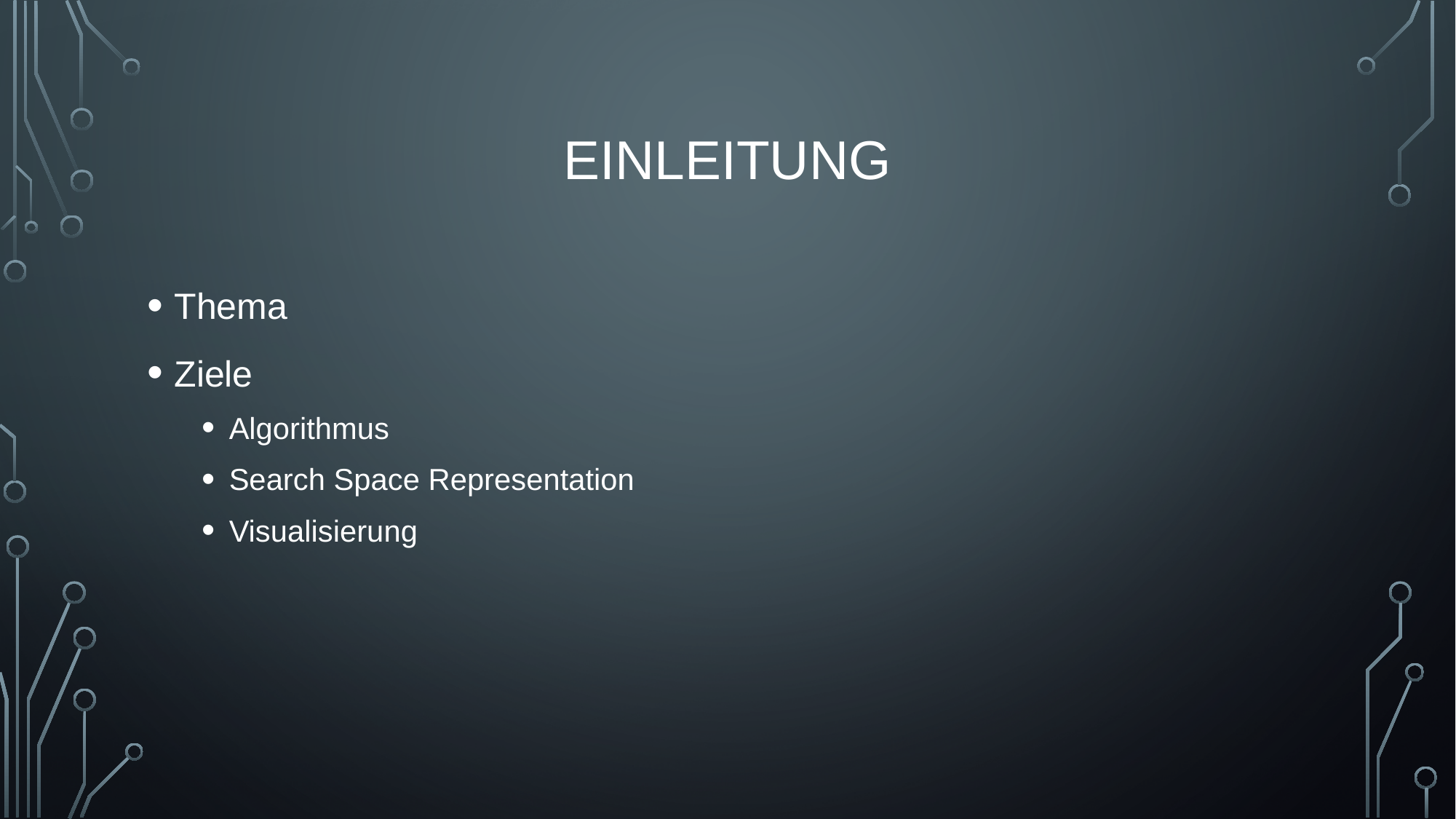

# Einleitung
Thema
Ziele
Algorithmus
Search Space Representation
Visualisierung